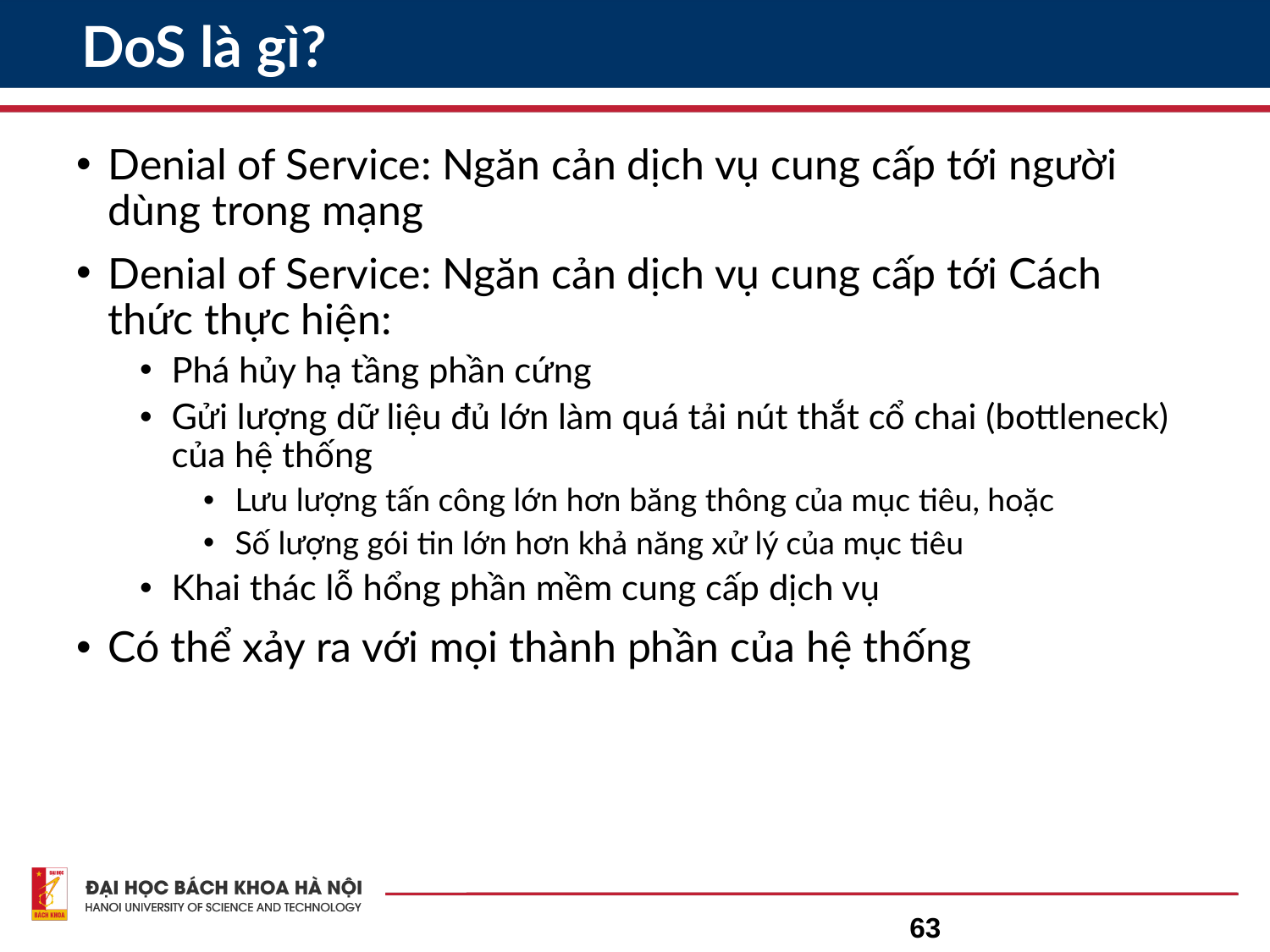

# DoS là gì?
Denial of Service: Ngăn cản dịch vụ cung cấp tới người dùng trong mạng
Denial of Service: Ngăn cản dịch vụ cung cấp tới Cách thức thực hiện:
Phá hủy hạ tầng phần cứng
Gửi lượng dữ liệu đủ lớn làm quá tải nút thắt cổ chai (bottleneck) của hệ thống
Lưu lượng tấn công lớn hơn băng thông của mục tiêu, hoặc
Số lượng gói tin lớn hơn khả năng xử lý của mục tiêu
Khai thác lỗ hổng phần mềm cung cấp dịch vụ
Có thể xảy ra với mọi thành phần của hệ thống

63